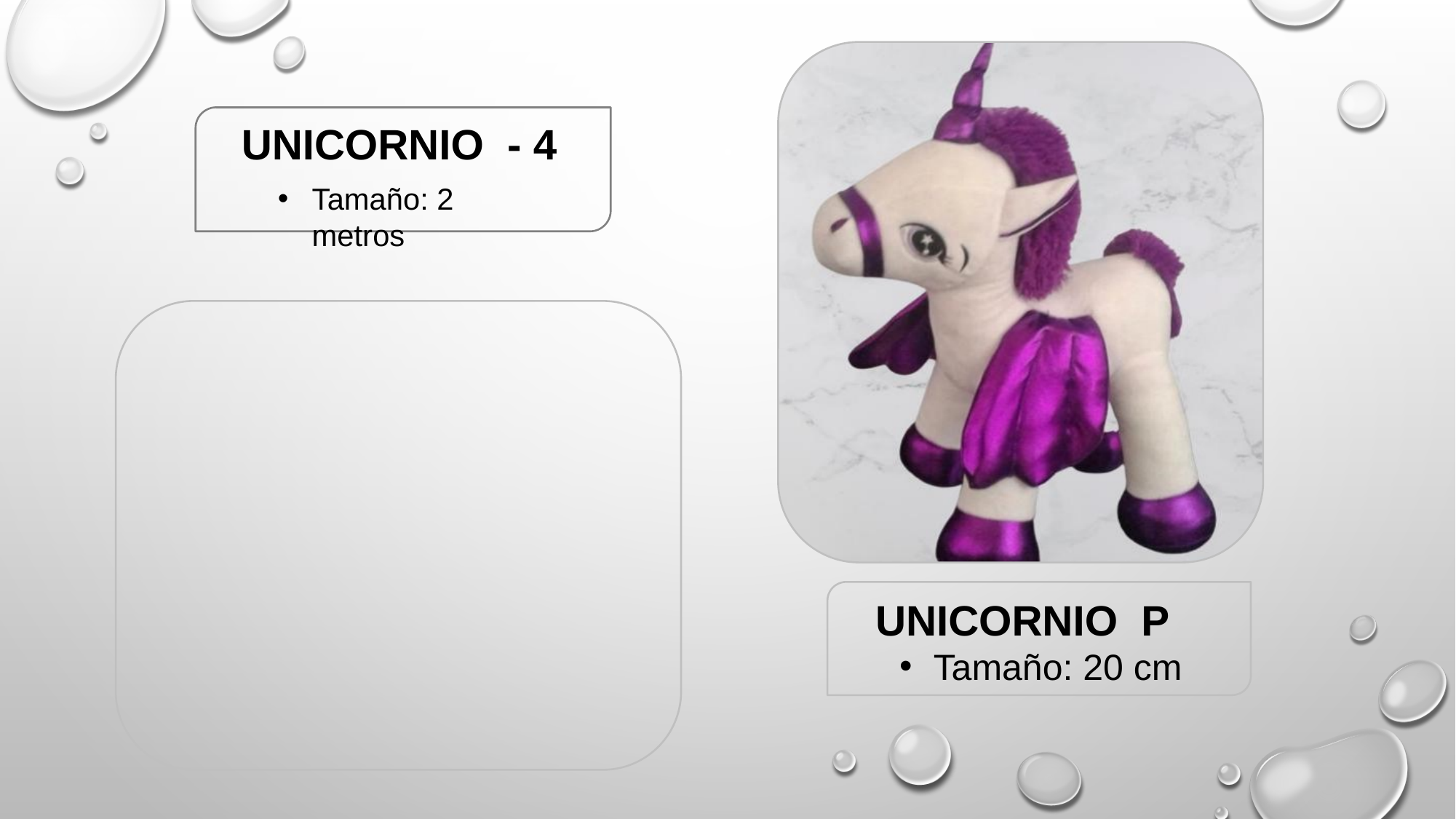

UNICORNIO  - 4
Tamaño: 2 metros

UNICORNIO  P
Tamaño: 20 cm